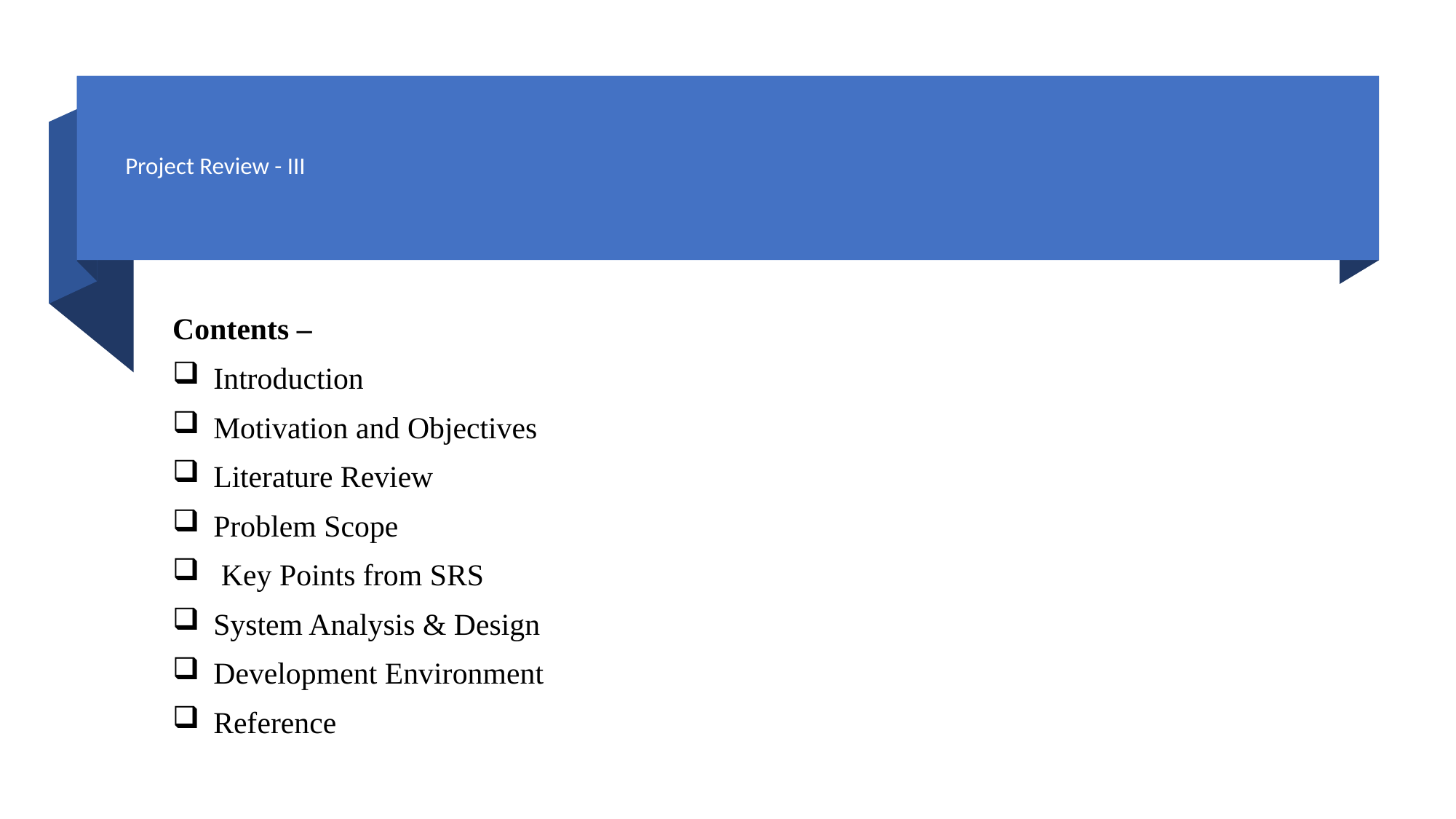

# Project Review - III

Contents –
Introduction
Motivation and Objectives
Literature Review
Problem Scope
 Key Points from SRS
System Analysis & Design
Development Environment
Reference